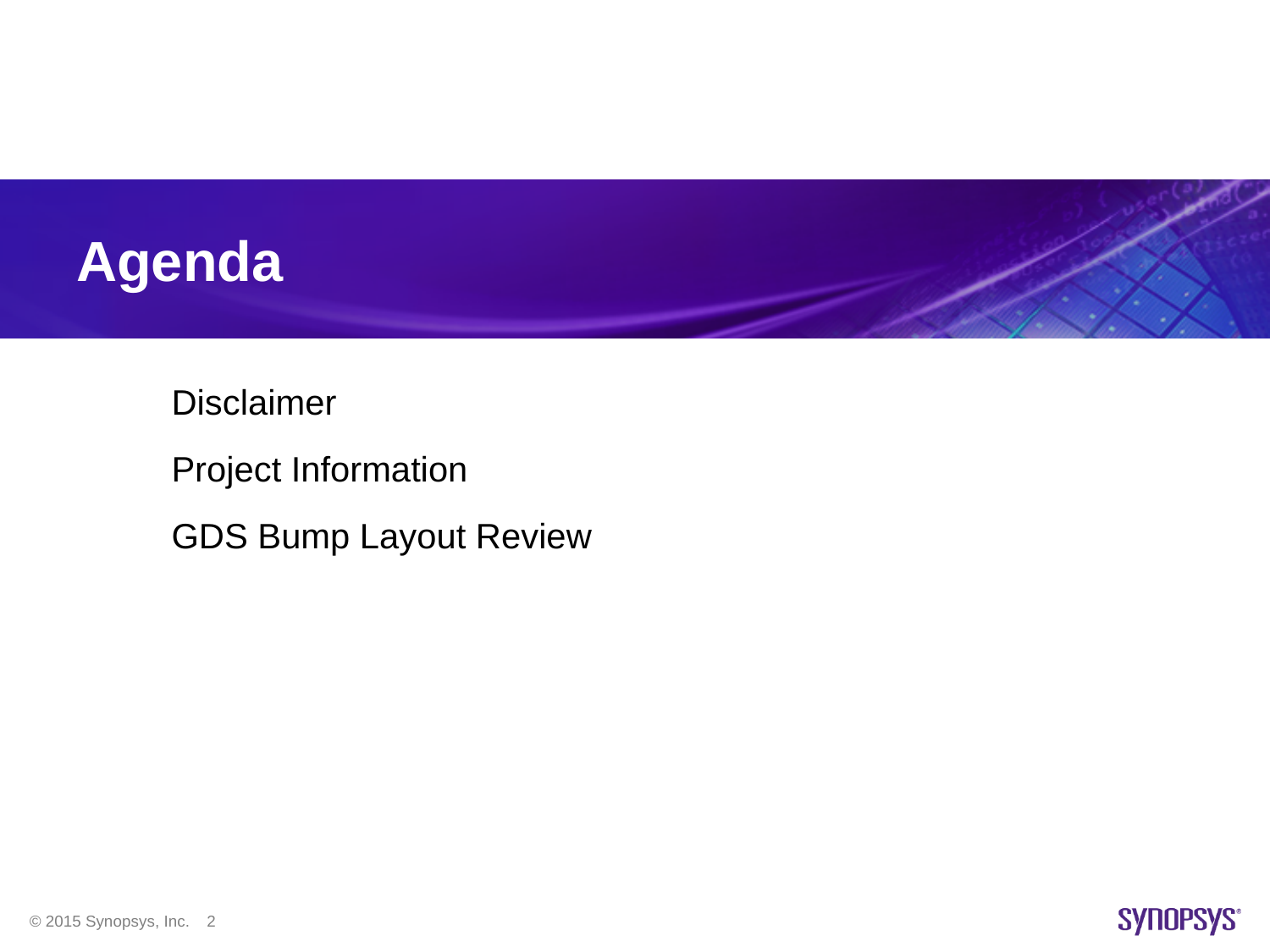

# Agenda
Disclaimer
Project Information
GDS Bump Layout Review